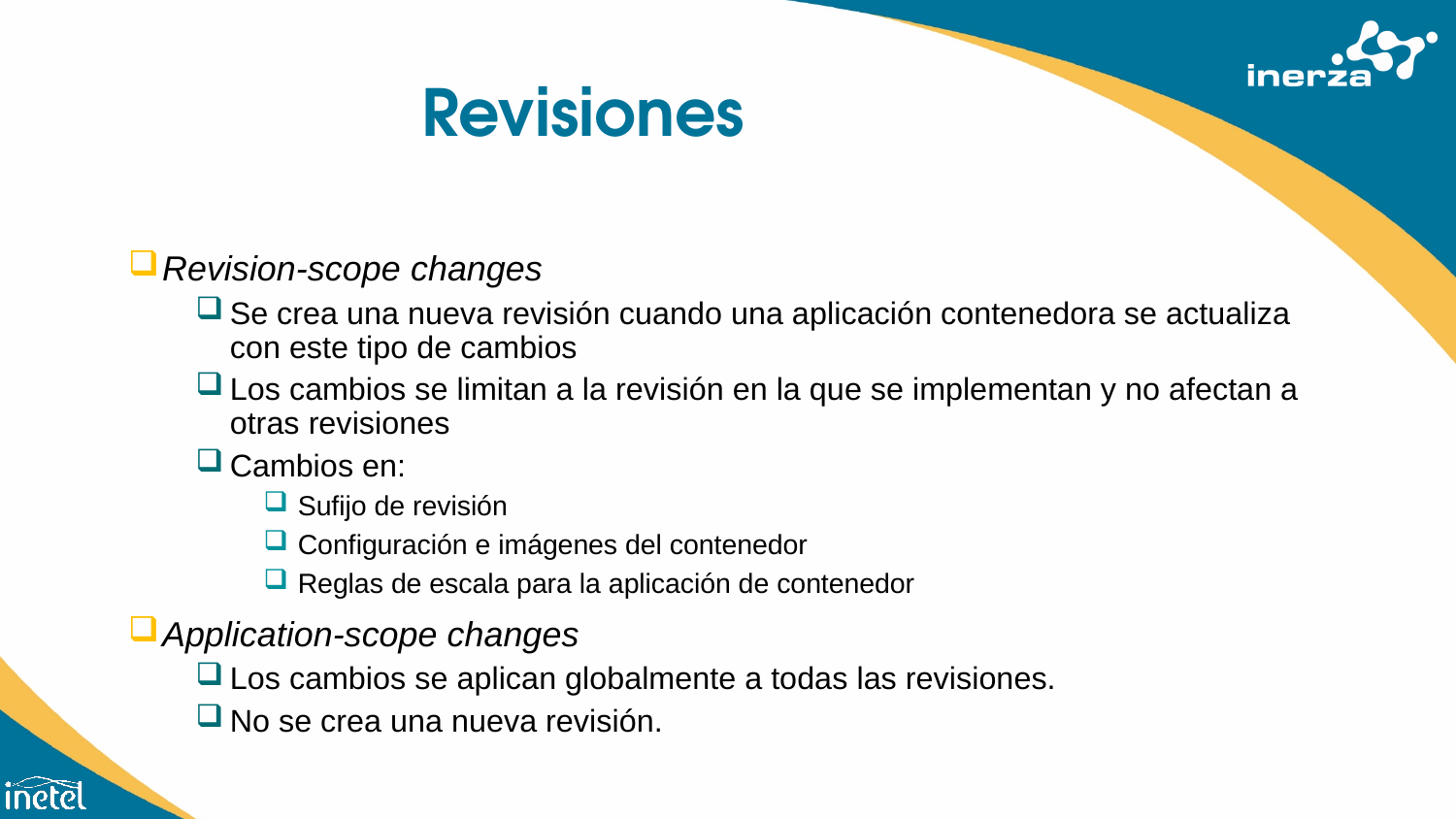

# Revisiones
Revision-scope changes
Se crea una nueva revisión cuando una aplicación contenedora se actualiza con este tipo de cambios
Los cambios se limitan a la revisión en la que se implementan y no afectan a otras revisiones
Cambios en:
Sufijo de revisión
Configuración e imágenes del contenedor
Reglas de escala para la aplicación de contenedor
Application-scope changes
Los cambios se aplican globalmente a todas las revisiones.
No se crea una nueva revisión.